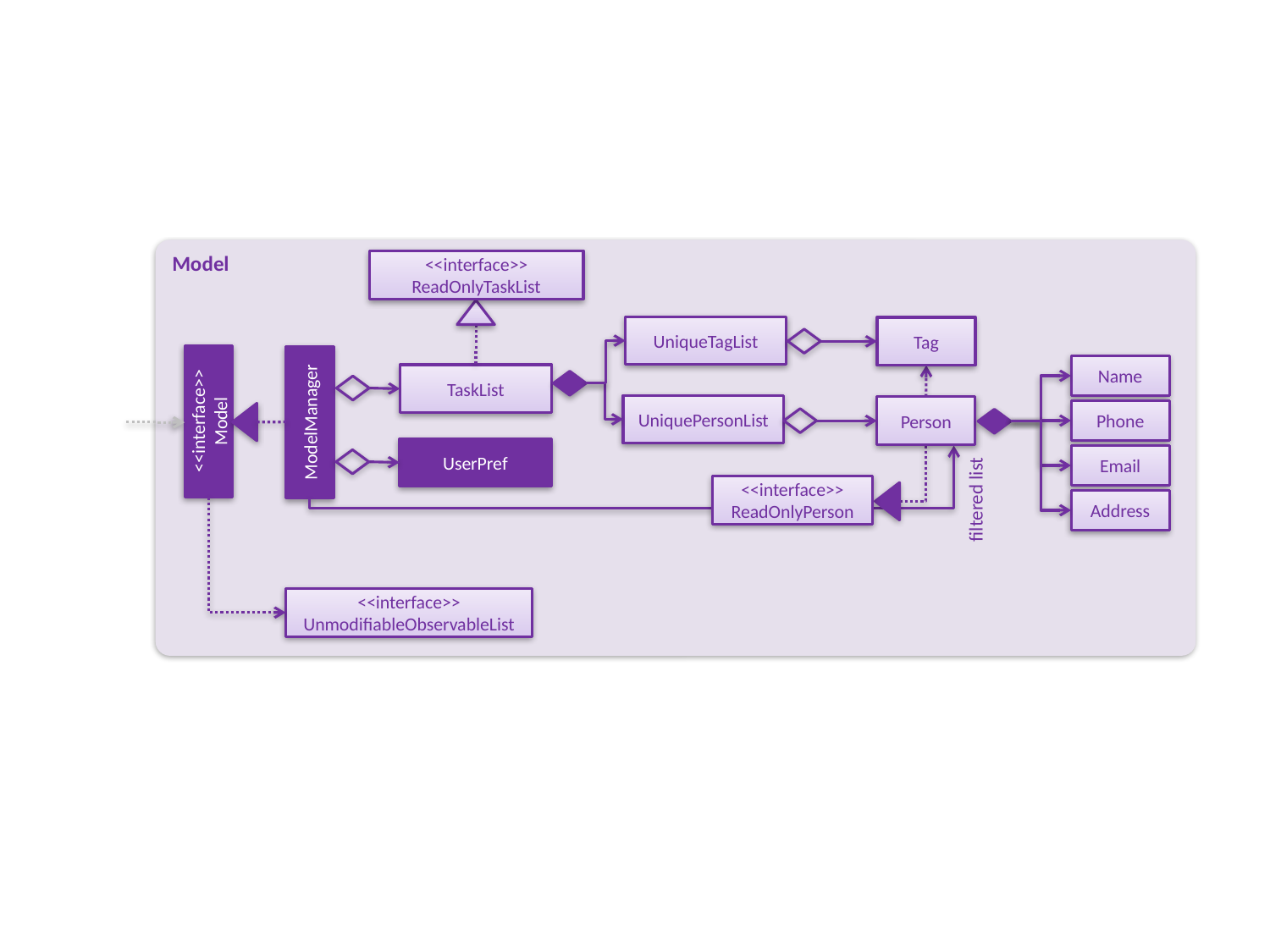

Model
<<interface>>
ReadOnlyTaskList

UniqueTagList
Tag

Name
TaskList

UniquePersonList
Person
<<interface>>
Model
ModelManager
Phone

UserPref
Email

<<interface>>
ReadOnlyPerson
filtered list

Address
<<interface>>
UnmodifiableObservableList